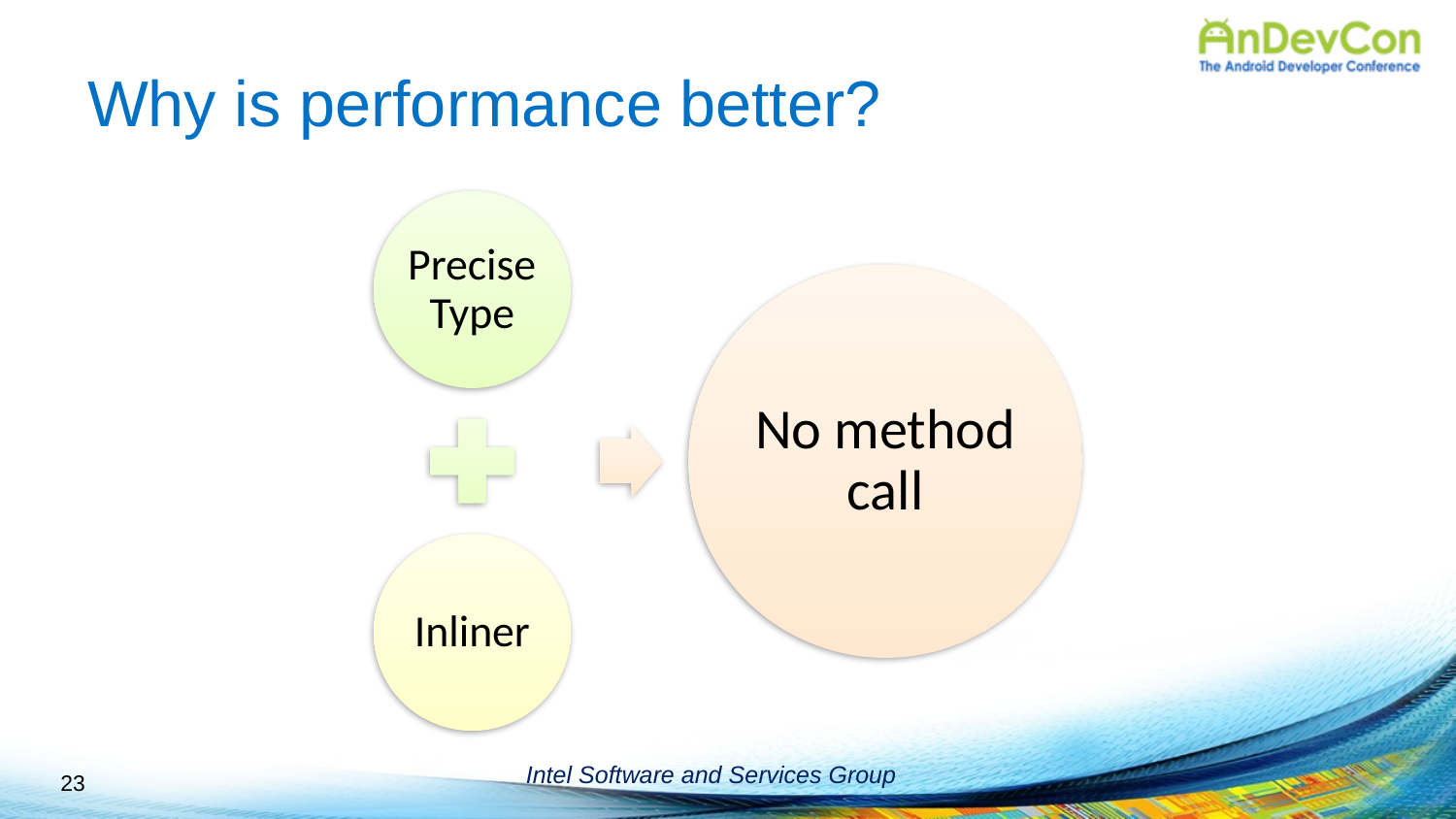

# Why is performance better?
Precise Type

Inliner

No method call
23